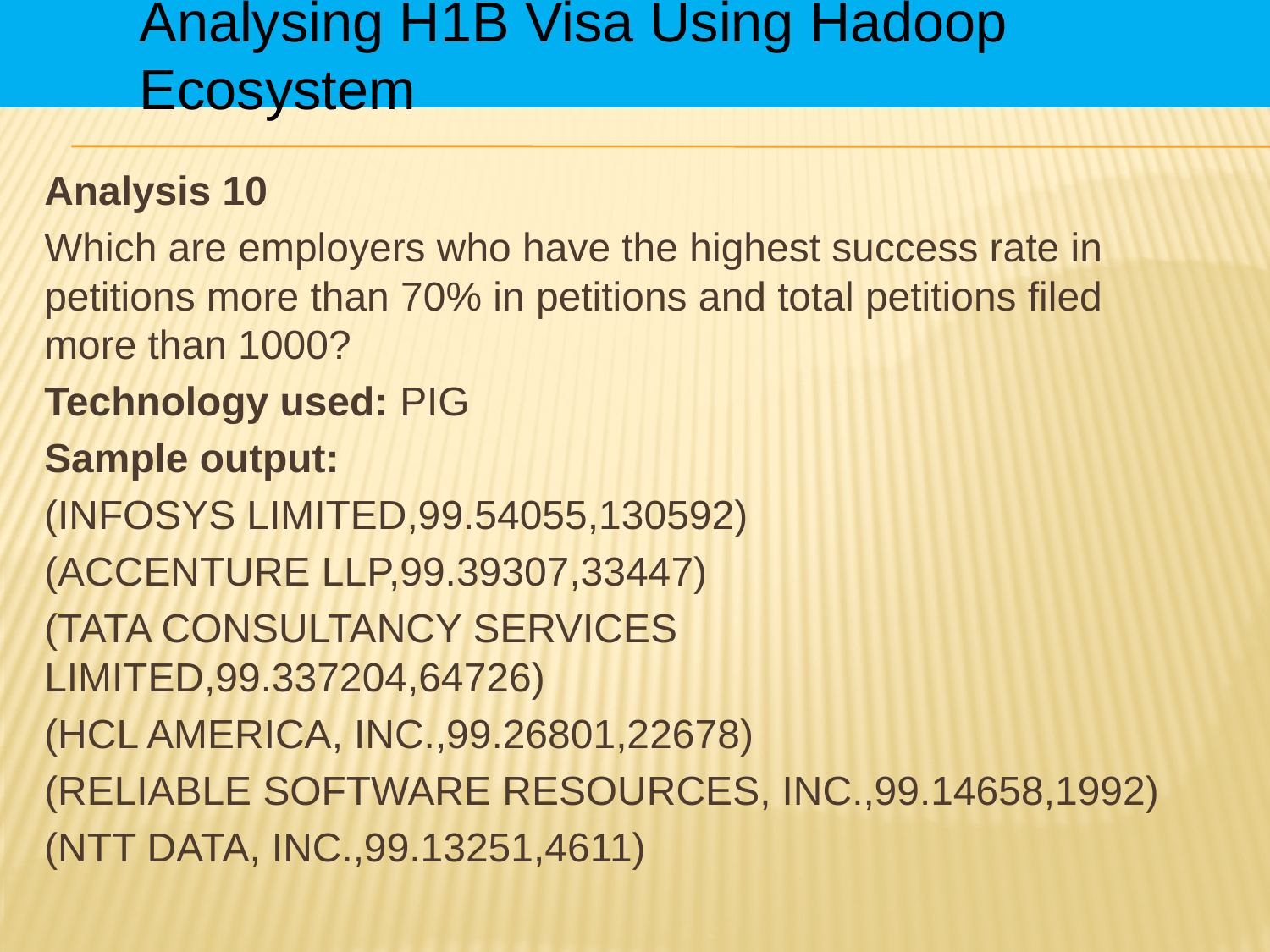

Analysing H1B Visa Using Hadoop Ecosystem
Analysis 10
Which are employers who have the highest success rate in petitions more than 70% in petitions and total petitions filed more than 1000?
Technology used: PIG
Sample output:
(INFOSYS LIMITED,99.54055,130592)
(ACCENTURE LLP,99.39307,33447)
(TATA CONSULTANCY SERVICES LIMITED,99.337204,64726)
(HCL AMERICA, INC.,99.26801,22678)
(RELIABLE SOFTWARE RESOURCES, INC.,99.14658,1992)
(NTT DATA, INC.,99.13251,4611)